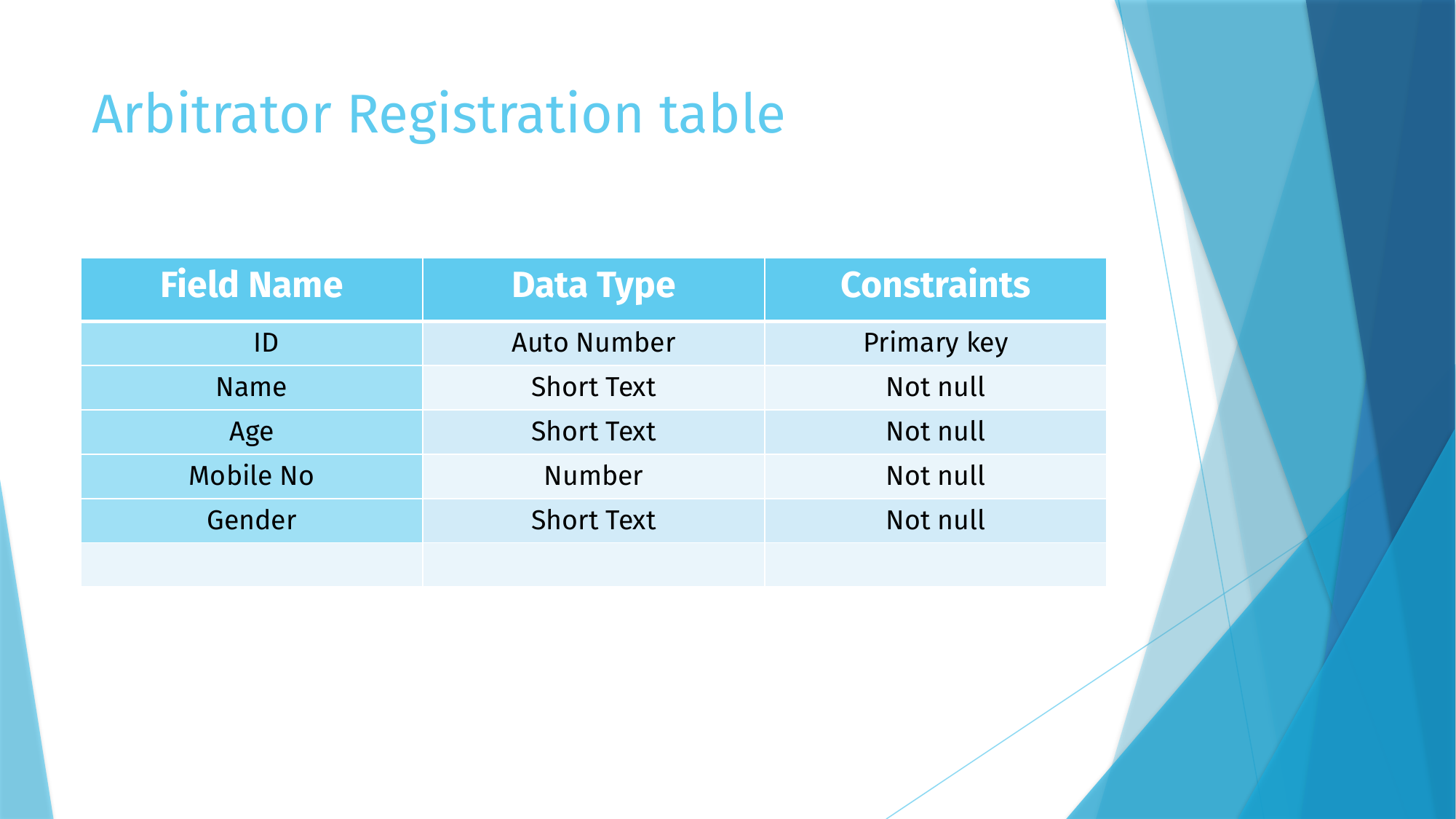

# Arbitrator Registration table
| Field Name | Data Type | Constraints |
| --- | --- | --- |
| ID | Auto Number | Primary key |
| Name | Short Text | Not null |
| Age | Short Text | Not null |
| Mobile No | Number | Not null |
| Gender | Short Text | Not null |
|  |  |  |